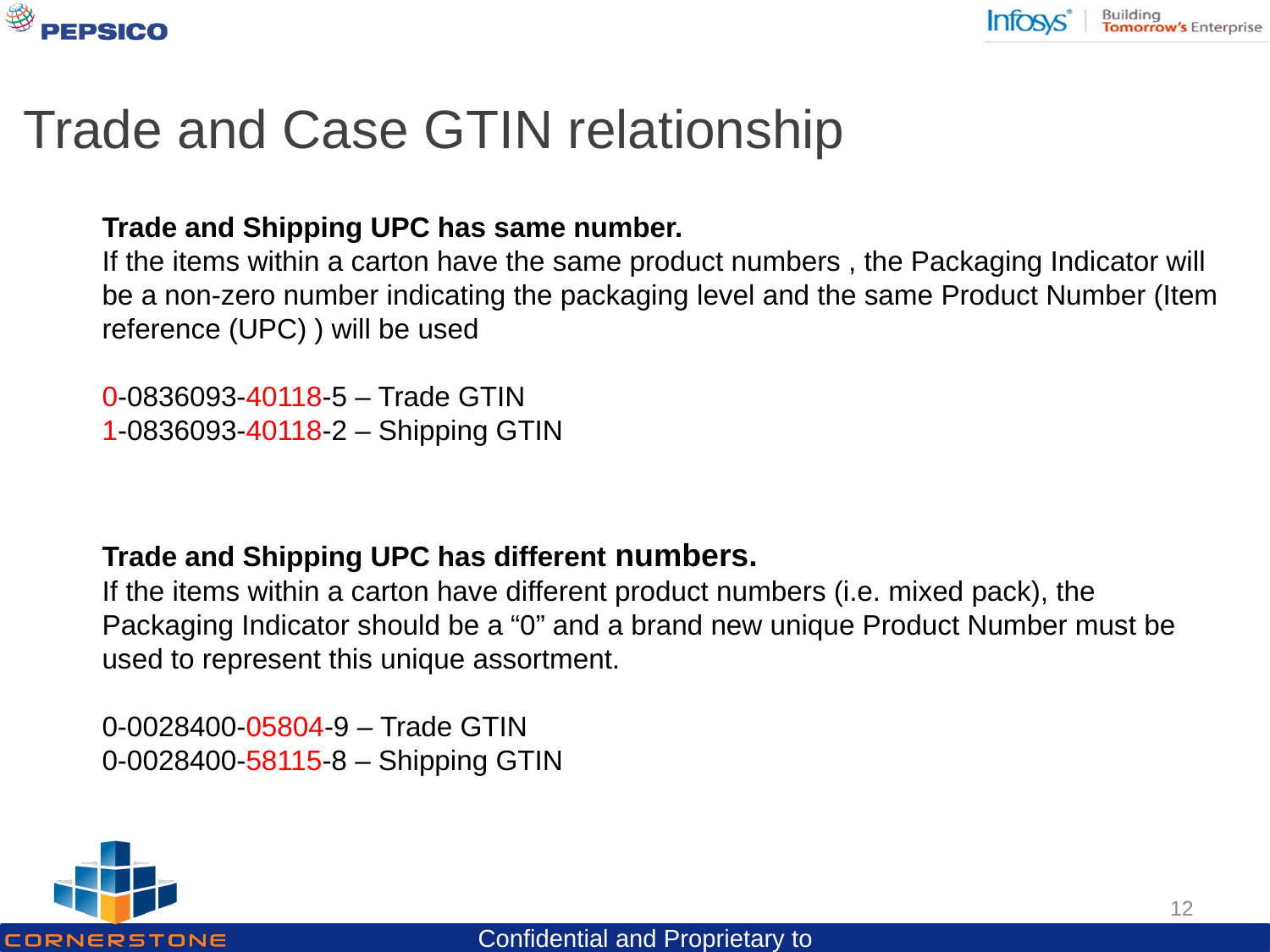

Trade and Case GTIN relationship

Trade and Shipping UPC has same number.
If the items within a carton have the same product numbers , the Packaging Indicator will be a non-zero number indicating the packaging level and the same Product Number (Item reference (UPC) ) will be used

0-0836093-40118-5 – Trade GTIN
1-0836093-40118-2 – Shipping GTIN

Trade and Shipping UPC has different numbers.
If the items within a carton have different product numbers (i.e. mixed pack), the Packaging Indicator should be a “0” and a brand new unique Product Number must be used to represent this unique assortment.

0-0028400-05804-9 – Trade GTIN
0-0028400-58115-8 – Shipping GTIN

12